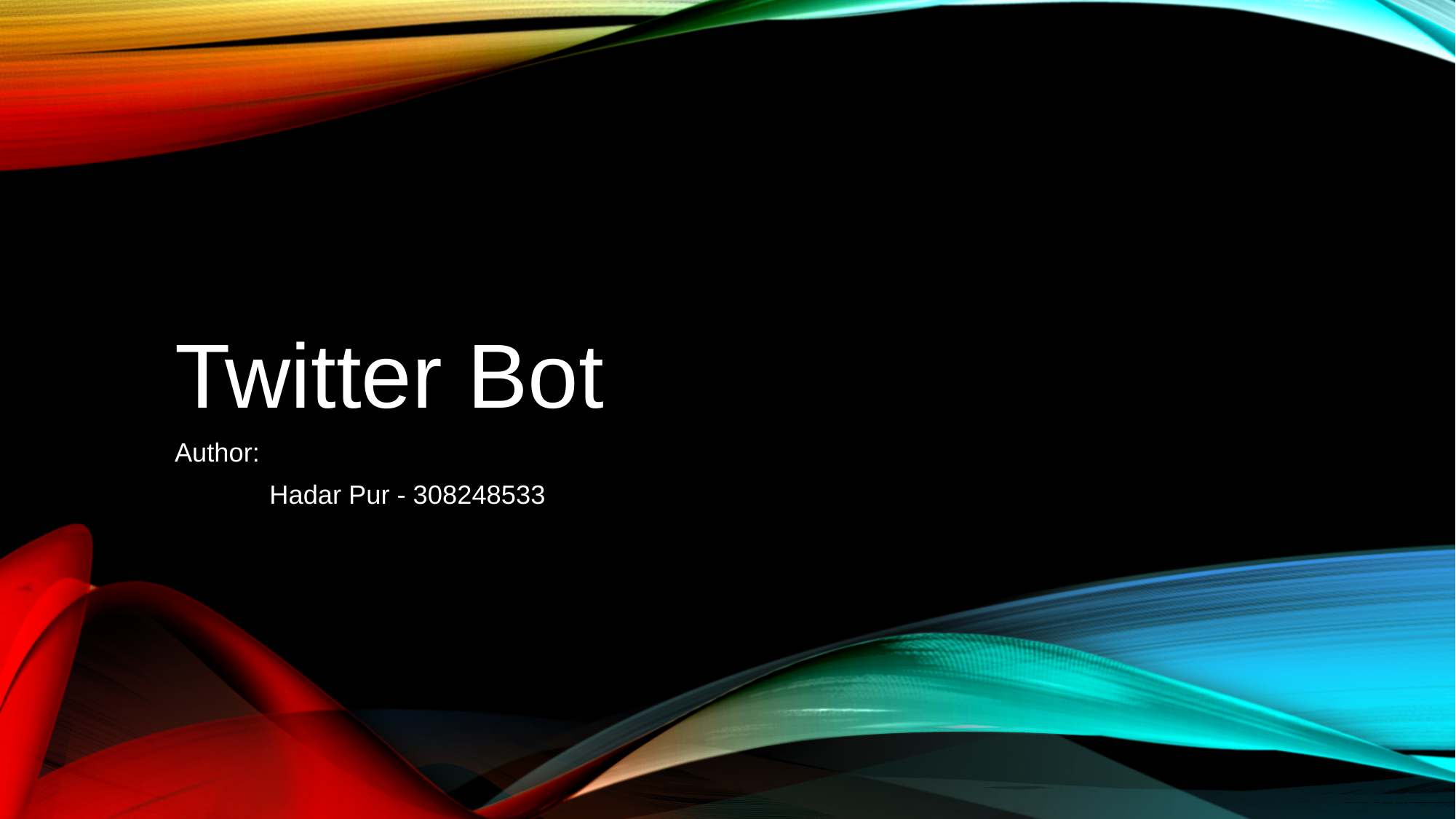

# Twitter Bot
Author:
	Hadar Pur - 308248533